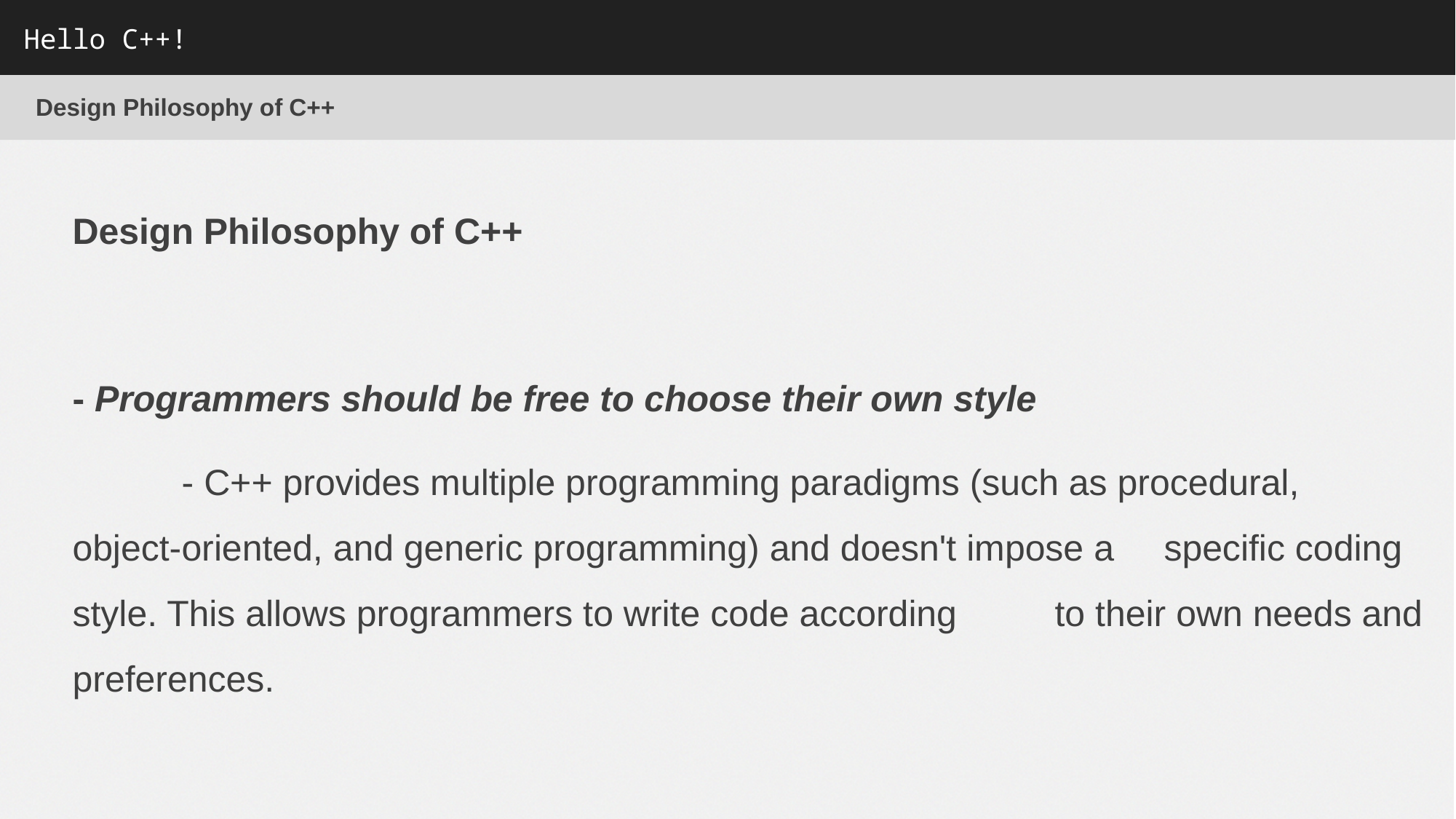

Hello C++!

Design Philosophy of C++

Design Philosophy of C++

- Programmers should be free to choose their own style
	- C++ provides multiple programming paradigms (such as procedural, 	object-oriented, and generic programming) and doesn't impose a 	specific coding style. This allows programmers to write code according 	to their own needs and preferences.